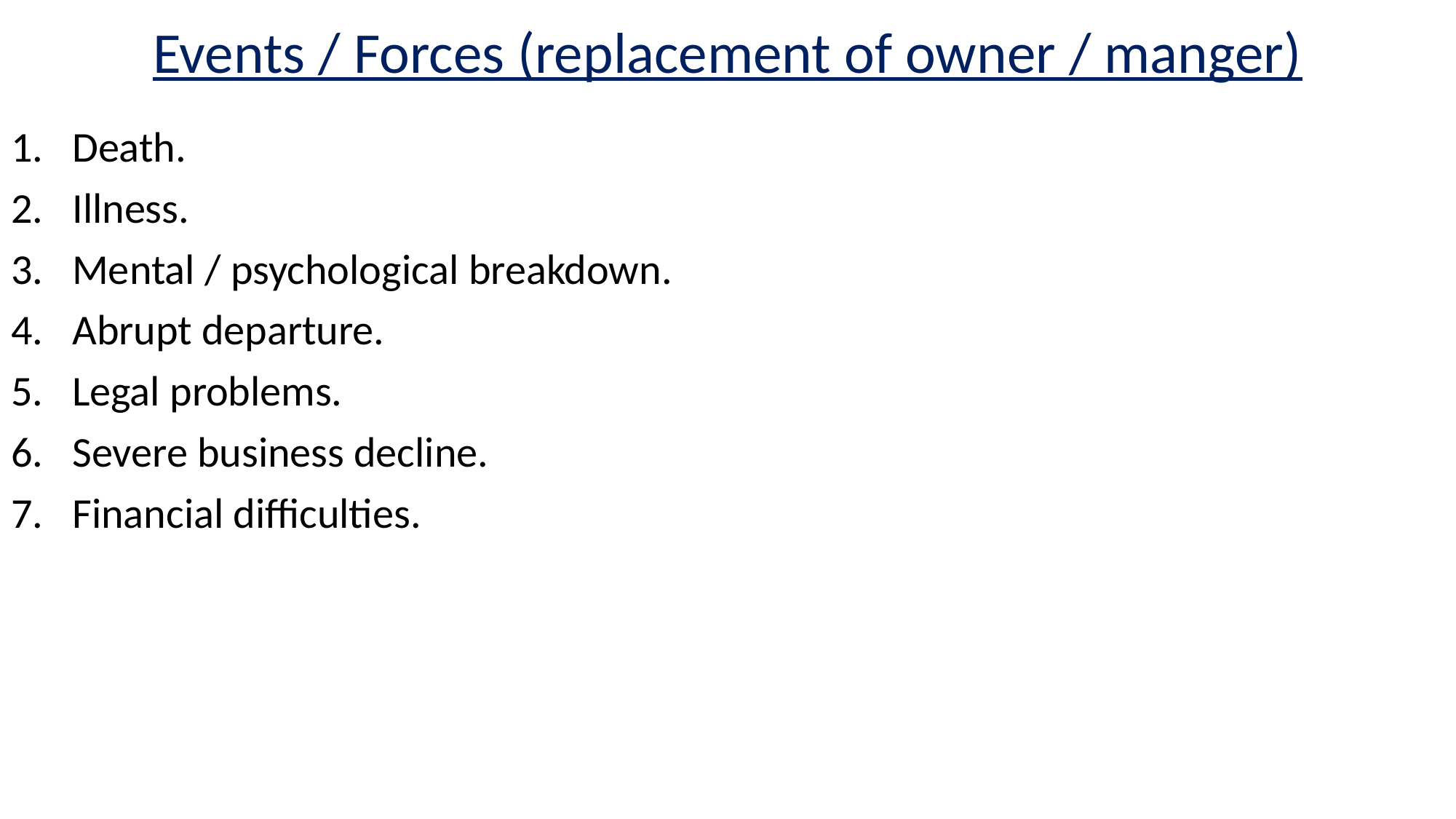

# Events / Forces (replacement of owner / manger)
Death.
Illness.
Mental / psychological breakdown.
Abrupt departure.
Legal problems.
Severe business decline.
Financial difficulties.